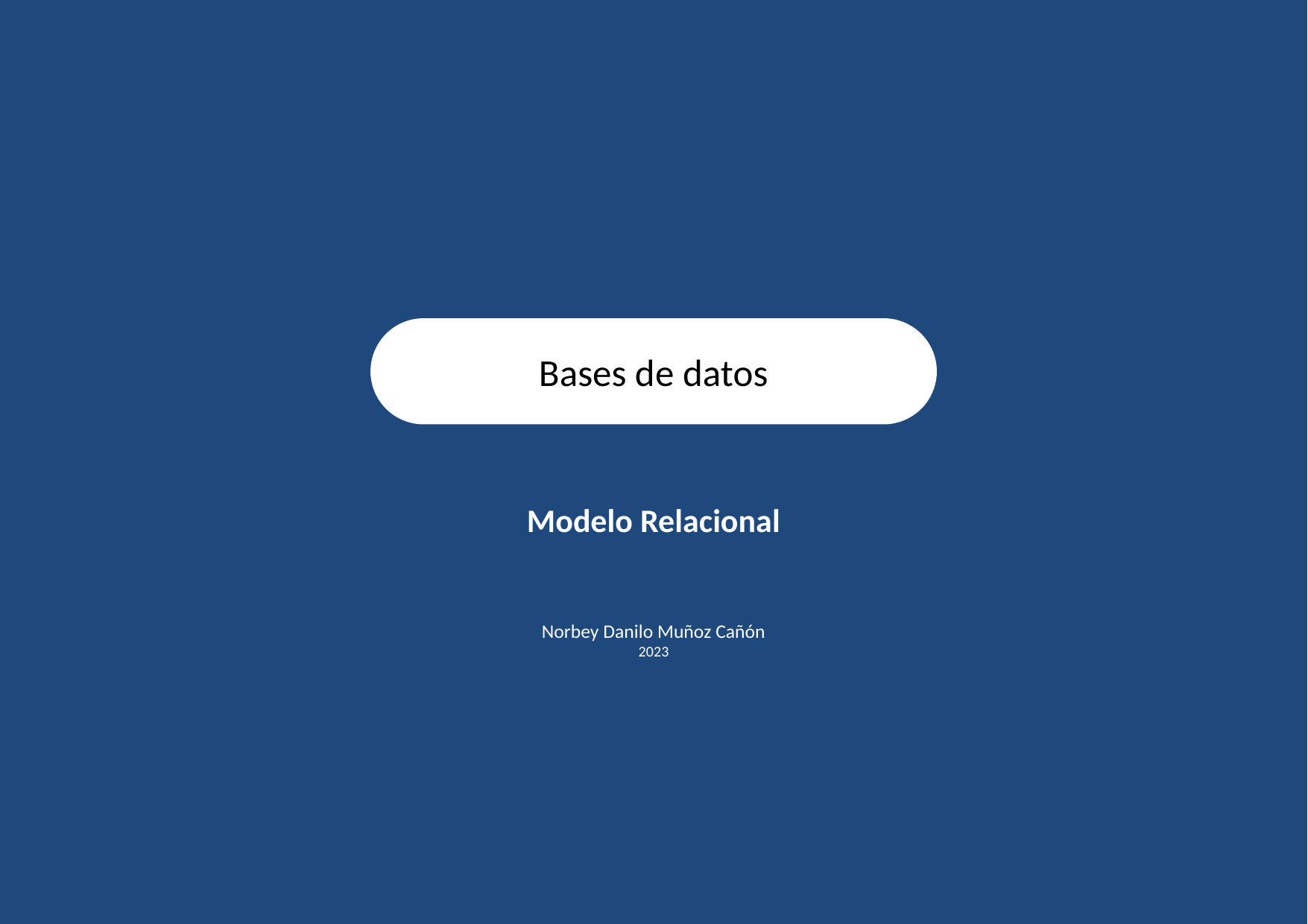

Bases de datos
Modelo Relacional
Norbey Danilo Muñoz Cañón
2023